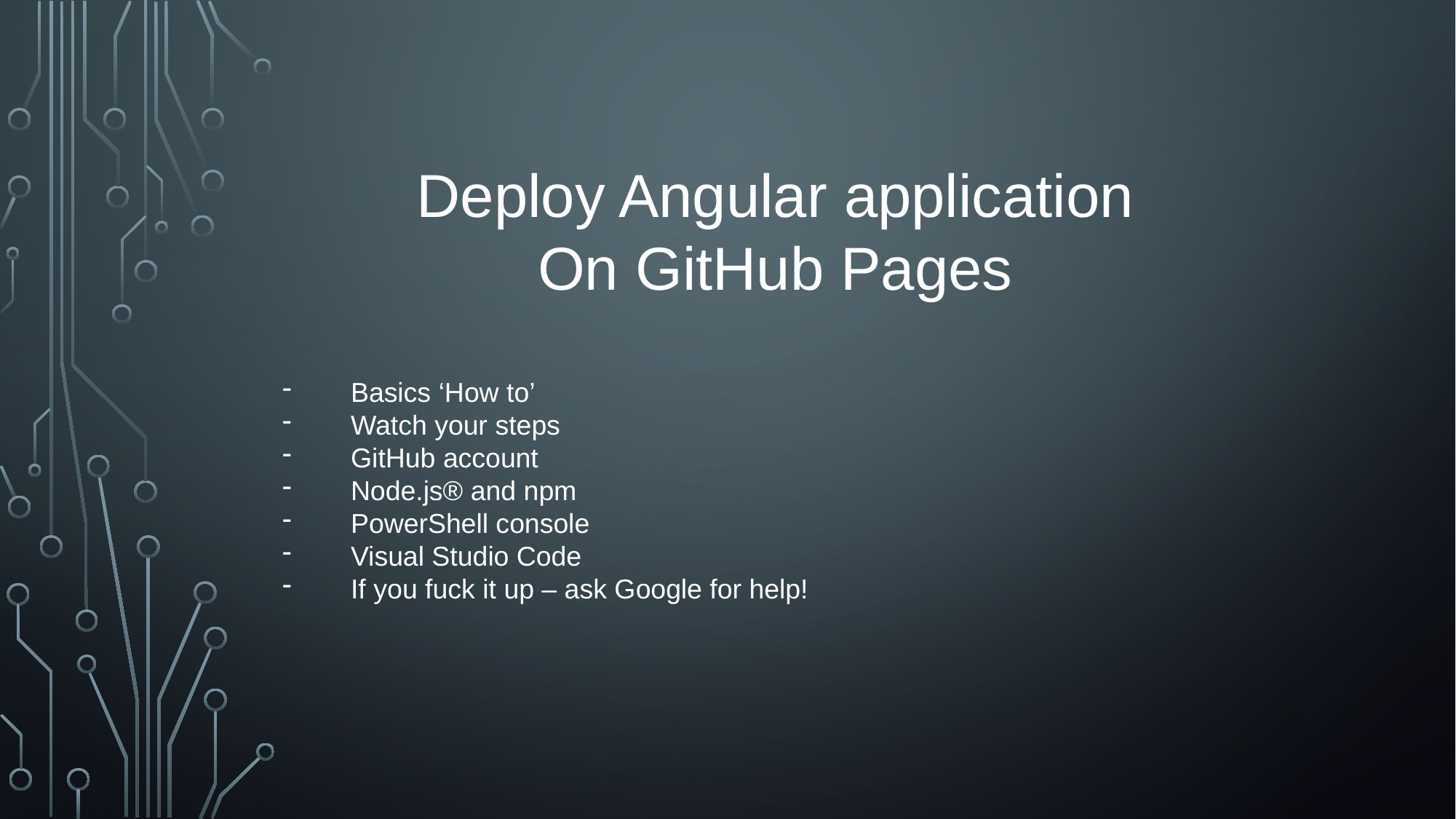

Deploy Angular application
On GitHub Pages

Basics ‘How to’
Watch your steps
GitHub account
Node.js® and npm
PowerShell console
Visual Studio Code
If you fuck it up – ask Google for help!